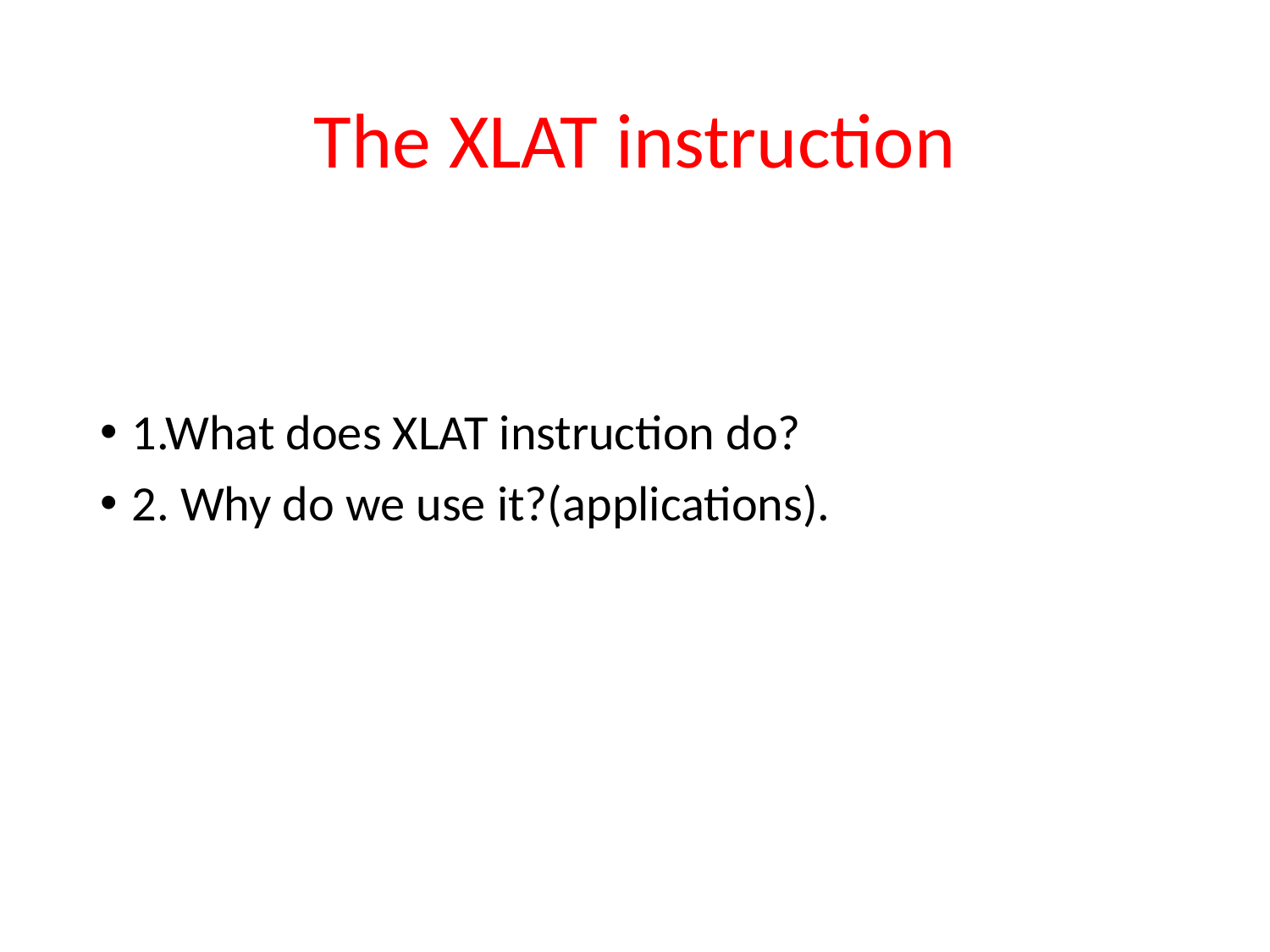

# The XLAT instruction

1.What does XLAT instruction do?
2. Why do we use it?(applications).